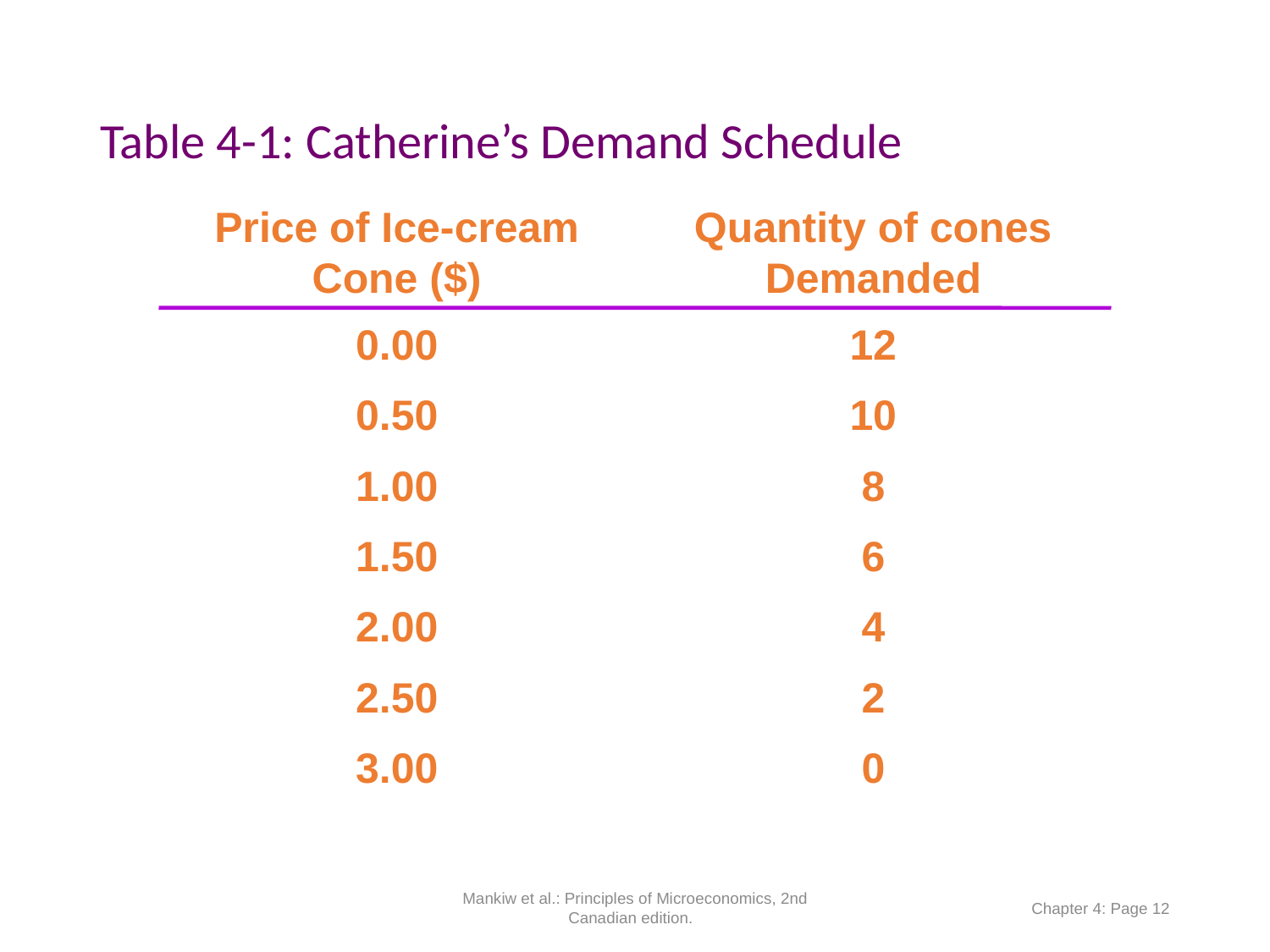

# Table 4-1: Catherine’s Demand Schedule
Price of Ice-cream Cone ($)

Quantity of cones Demanded

0.00

12

0.50

10

1.00

8

1.50
6
2.00
4
2.50
2
3.00
0

Mankiw et al.: Principles of Microeconomics, 2nd Canadian edition.
Chapter 4: Page 12